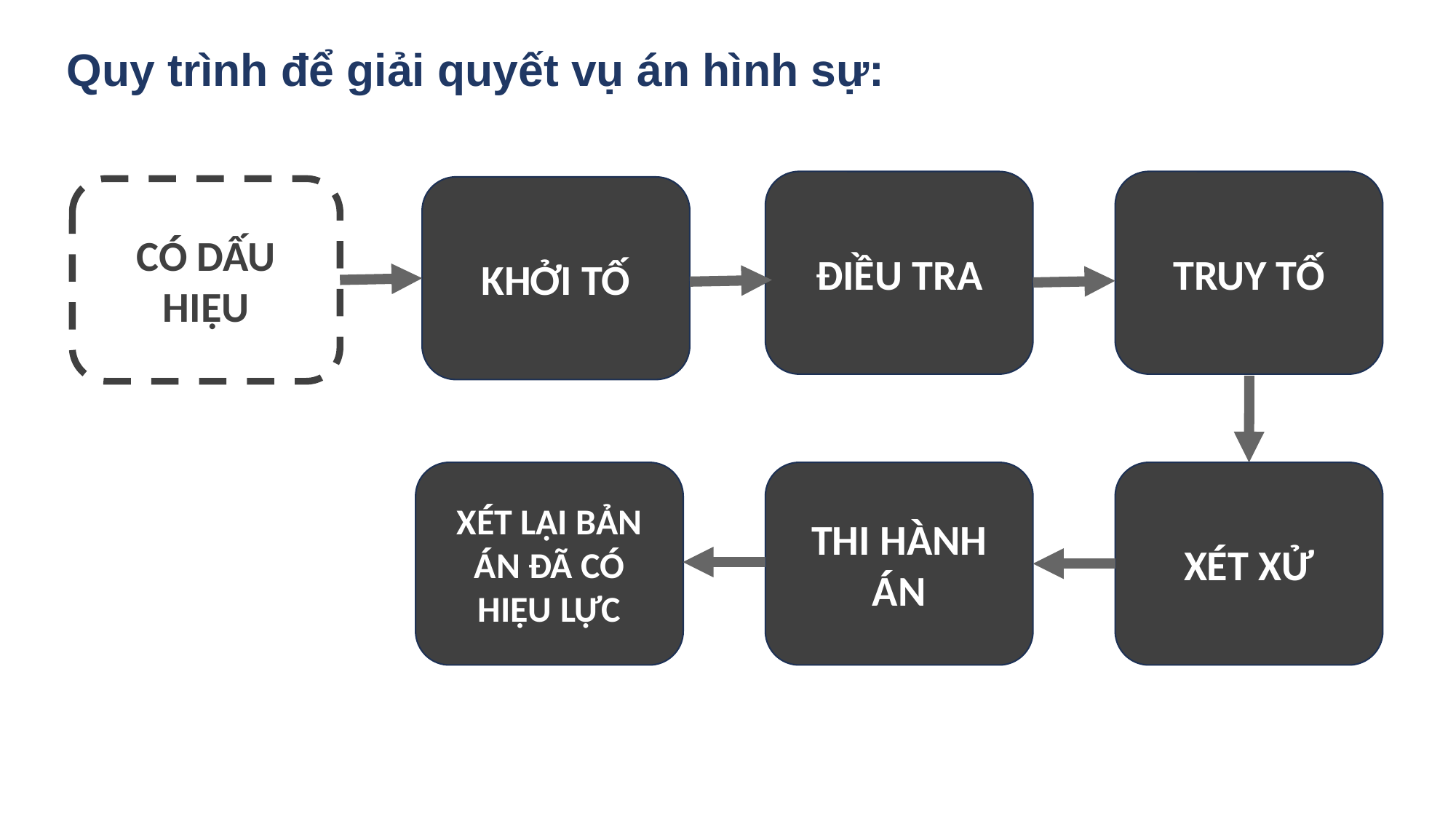

Quy trình để giải quyết vụ án hình sự:
ĐIỀU TRA
TRUY TỐ
KHỞI TỐ
CÓ DẤU HIỆU
XÉT LẠI BẢN ÁN ĐÃ CÓ HIỆU LỰC
THI HÀNH ÁN
XÉT XỬ